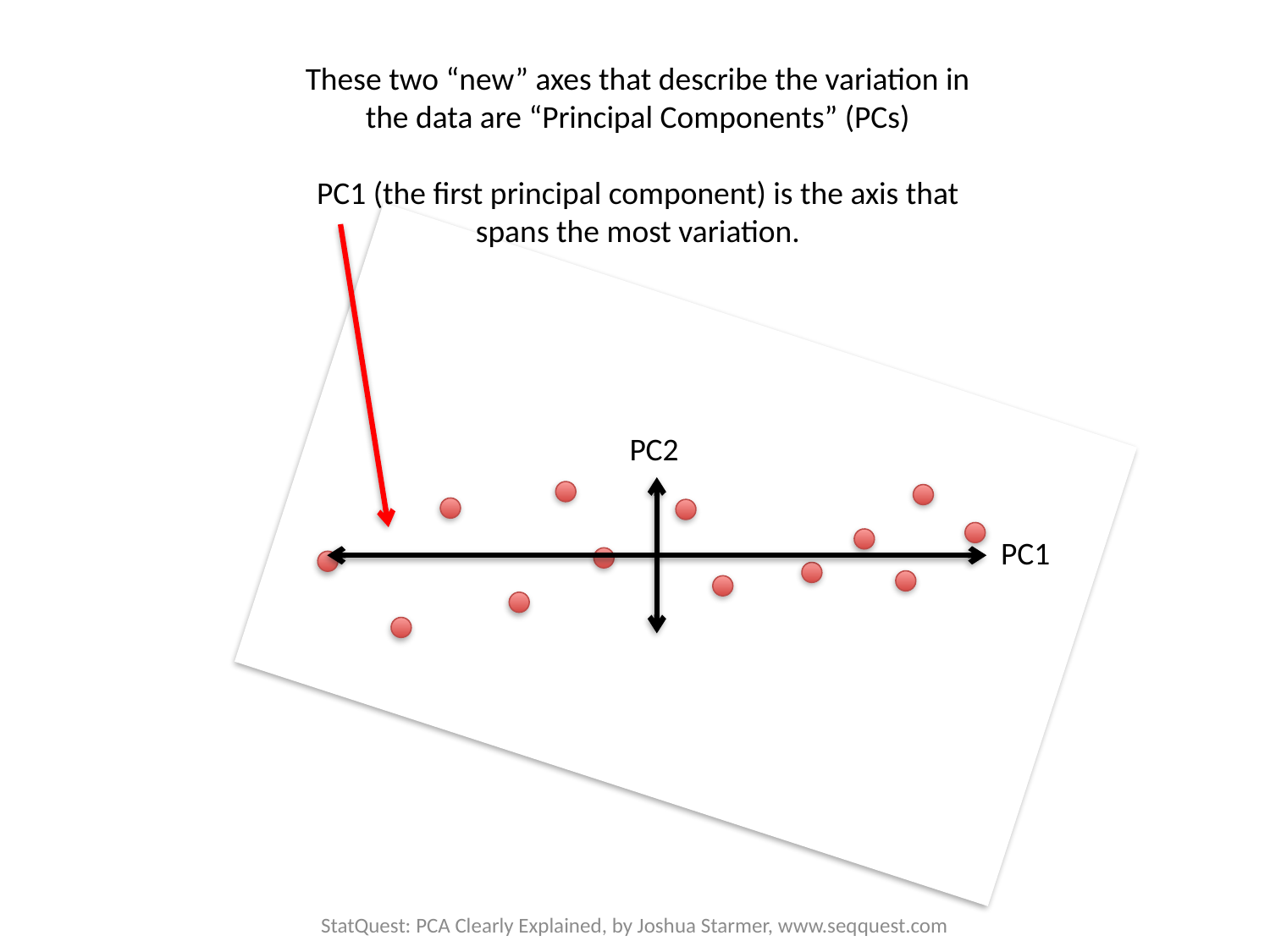

These two “new” axes that describe the variation in the data are “Principal Components” (PCs)

PC1 (the first principal component) is the axis that spans the most variation.

PC2
PC1
StatQuest: PCA Clearly Explained, by Joshua Starmer, www.seqquest.com